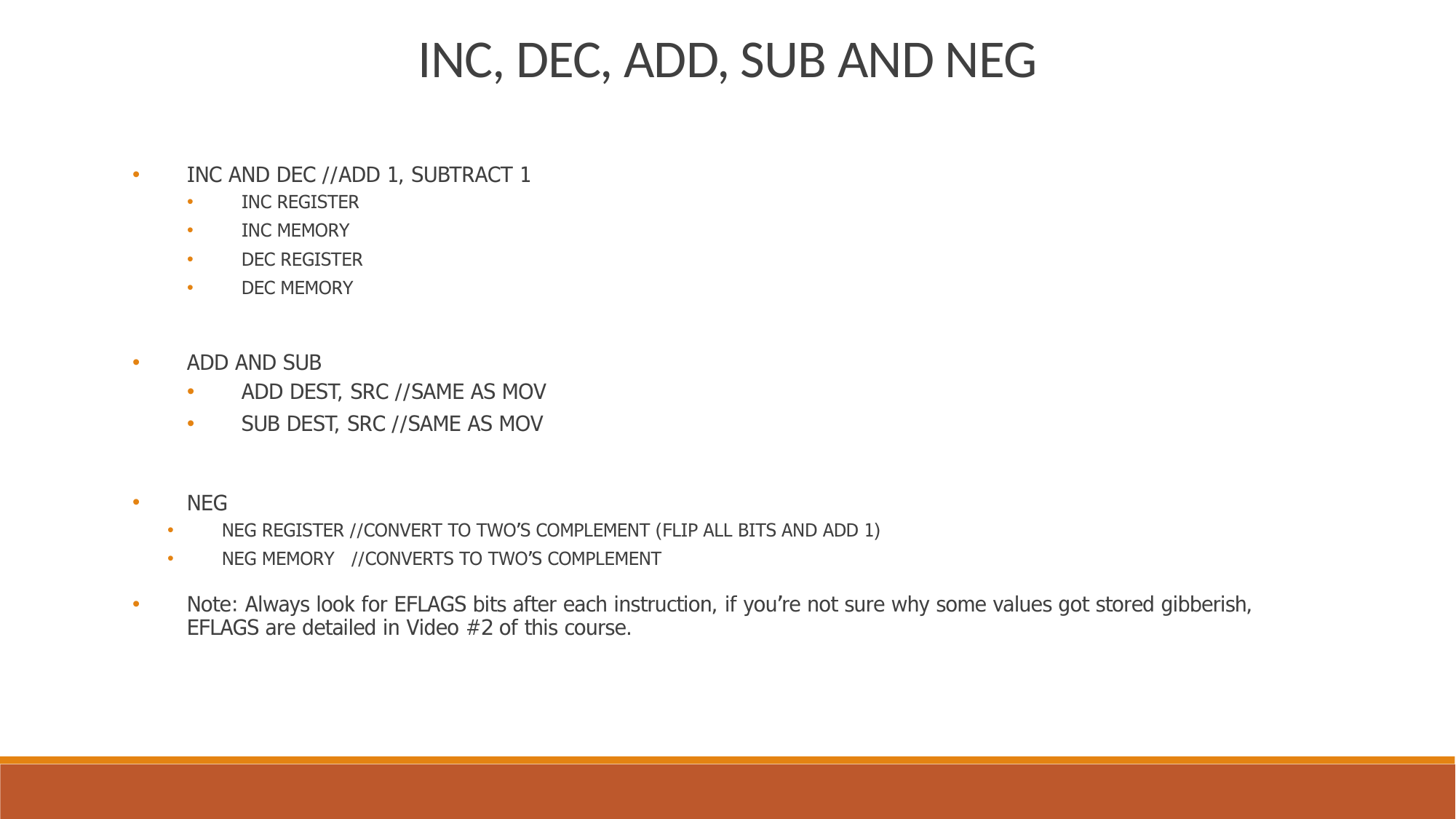

INC, DEC, ADD, SUB AND NEG
INC AND DEC //ADD 1, SUBTRACT 1
INC REGISTER
INC MEMORY
DEC REGISTER
DEC MEMORY

ADD AND SUB
ADD DEST, SRC //SAME AS MOV
SUB DEST, SRC //SAME AS MOV

NEG
NEG REGISTER //CONVERT TO TWO’S COMPLEMENT (FLIP ALL BITS AND ADD 1)
NEG MEMORY   //CONVERTS TO TWO’S COMPLEMENT
Note: Always look for EFLAGS bits after each instruction, if you’re not sure why some values got stored gibberish, EFLAGS are detailed in Video #2 of this course.